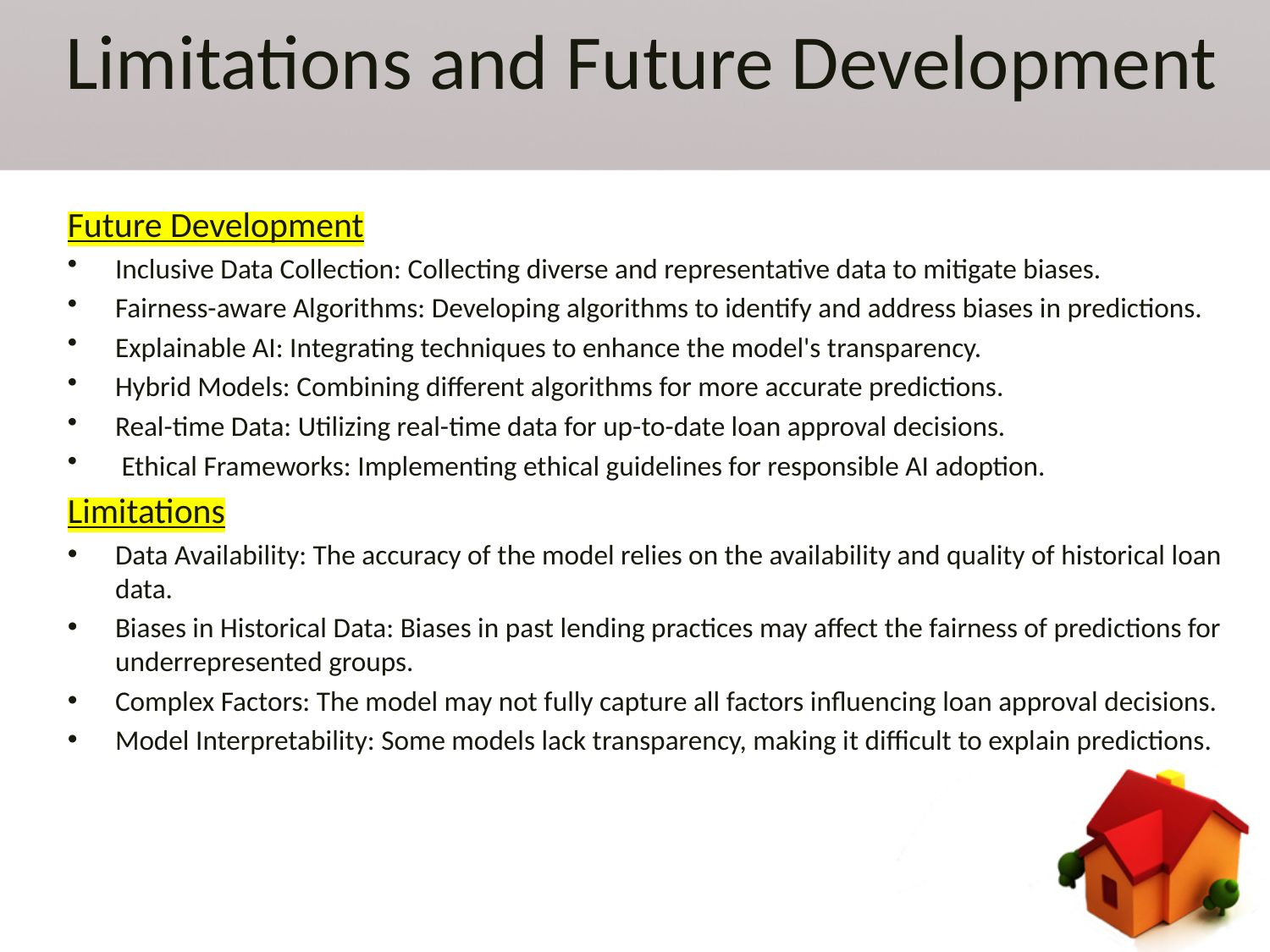

# Limitations and Future Development
Future Development
Inclusive Data Collection: Collecting diverse and representative data to mitigate biases.
Fairness-aware Algorithms: Developing algorithms to identify and address biases in predictions.
Explainable AI: Integrating techniques to enhance the model's transparency.
Hybrid Models: Combining different algorithms for more accurate predictions.
Real-time Data: Utilizing real-time data for up-to-date loan approval decisions.
 Ethical Frameworks: Implementing ethical guidelines for responsible AI adoption.
Limitations
Data Availability: The accuracy of the model relies on the availability and quality of historical loan data.
Biases in Historical Data: Biases in past lending practices may affect the fairness of predictions for underrepresented groups.
Complex Factors: The model may not fully capture all factors influencing loan approval decisions.
Model Interpretability: Some models lack transparency, making it difficult to explain predictions.